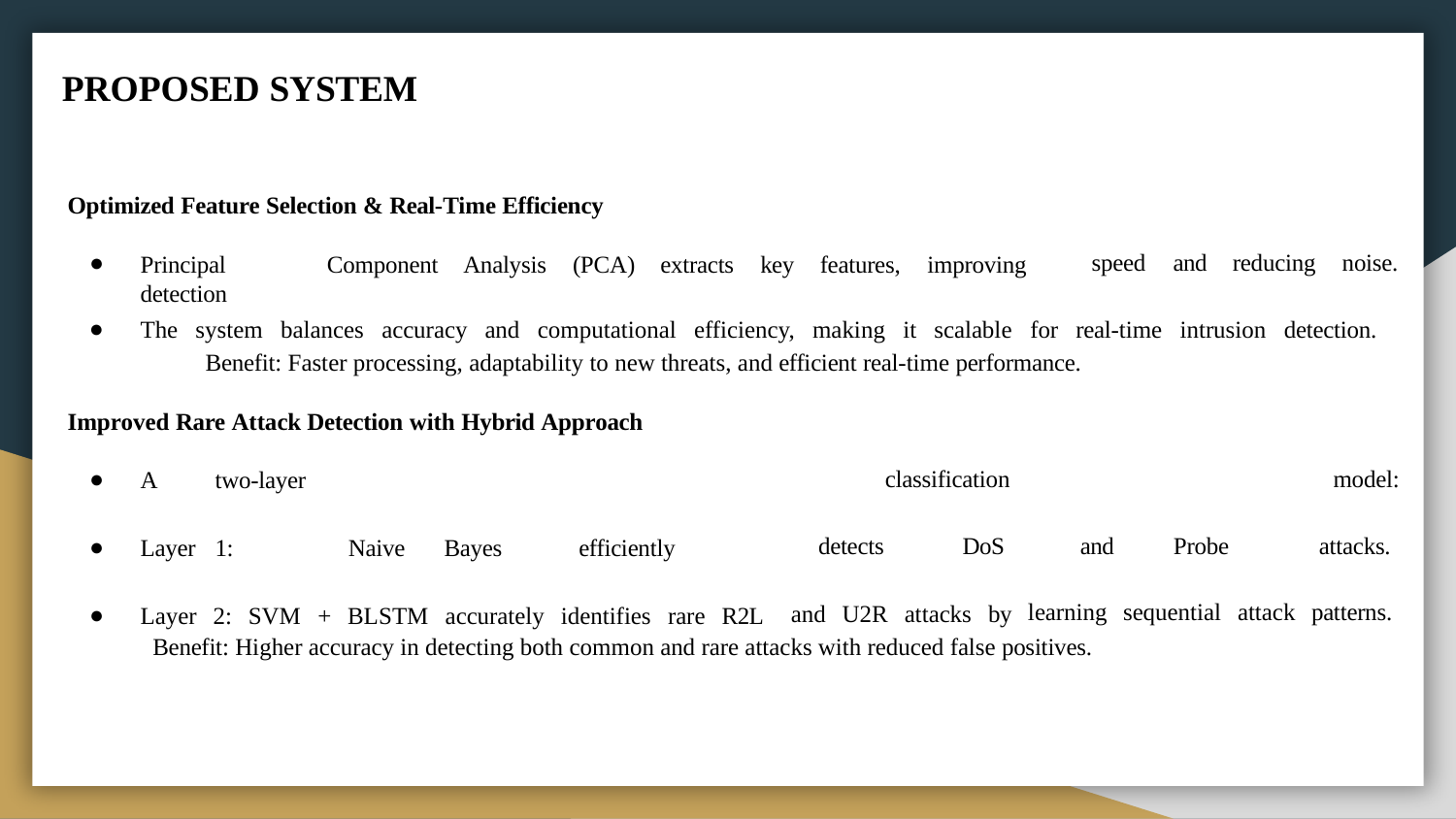

# PROPOSED SYSTEM
Optimized Feature Selection & Real-Time Efficiency

Principal	Component	Analysis	(PCA)	extracts	key	features,	improving	detection
speed	and	reducing	noise.
The  system  balances  accuracy  and  computational  efficiency,  making  it  scalable  for  real-time  intrusion  detection. 	Benefit: Faster processing, adaptability to new threats, and efficient real-time performance.
Improved Rare Attack Detection with Hybrid Approach

A	two-layer

Layer	1:	Naive	Bayes	efficiently

Layer  2:  SVM  +  BLSTM  accurately  identifies  rare  R2L
classification
model:
and	Probe	attacks. learning sequential attack patterns.
detects	DoS

and  U2R  attacks  by
Benefit: Higher accuracy in detecting both common and rare attacks with reduced false positives.